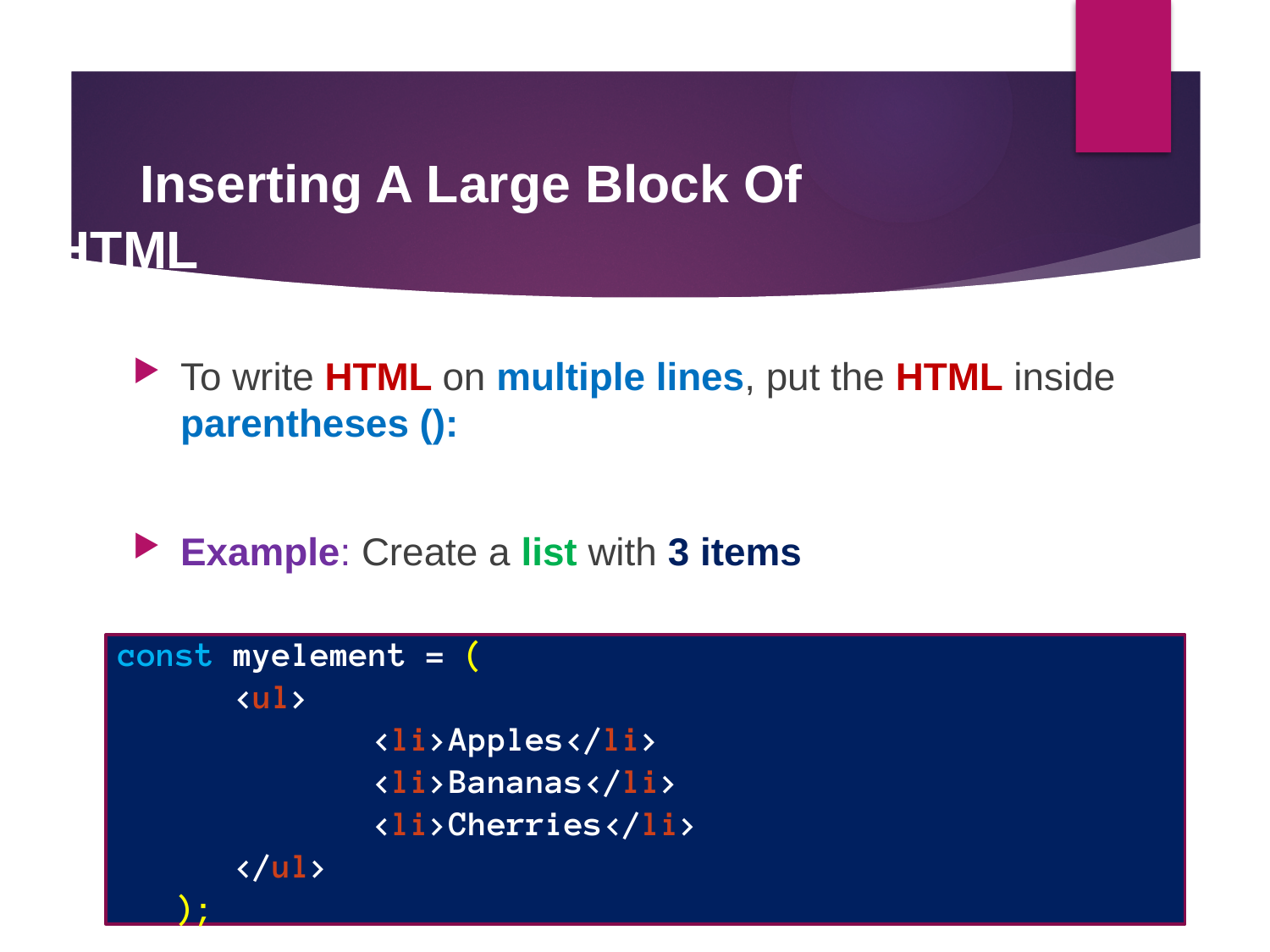

#

     Inserting A Large Block Of HTML
To write HTML on multiple lines, put the HTML inside parentheses ():

Example: Create a list with 3 items

const myelement = (
      <ul>
		<li>Apples</li>
 		<li>Bananas</li>
		<li>Cherries</li>
      </ul>
   );